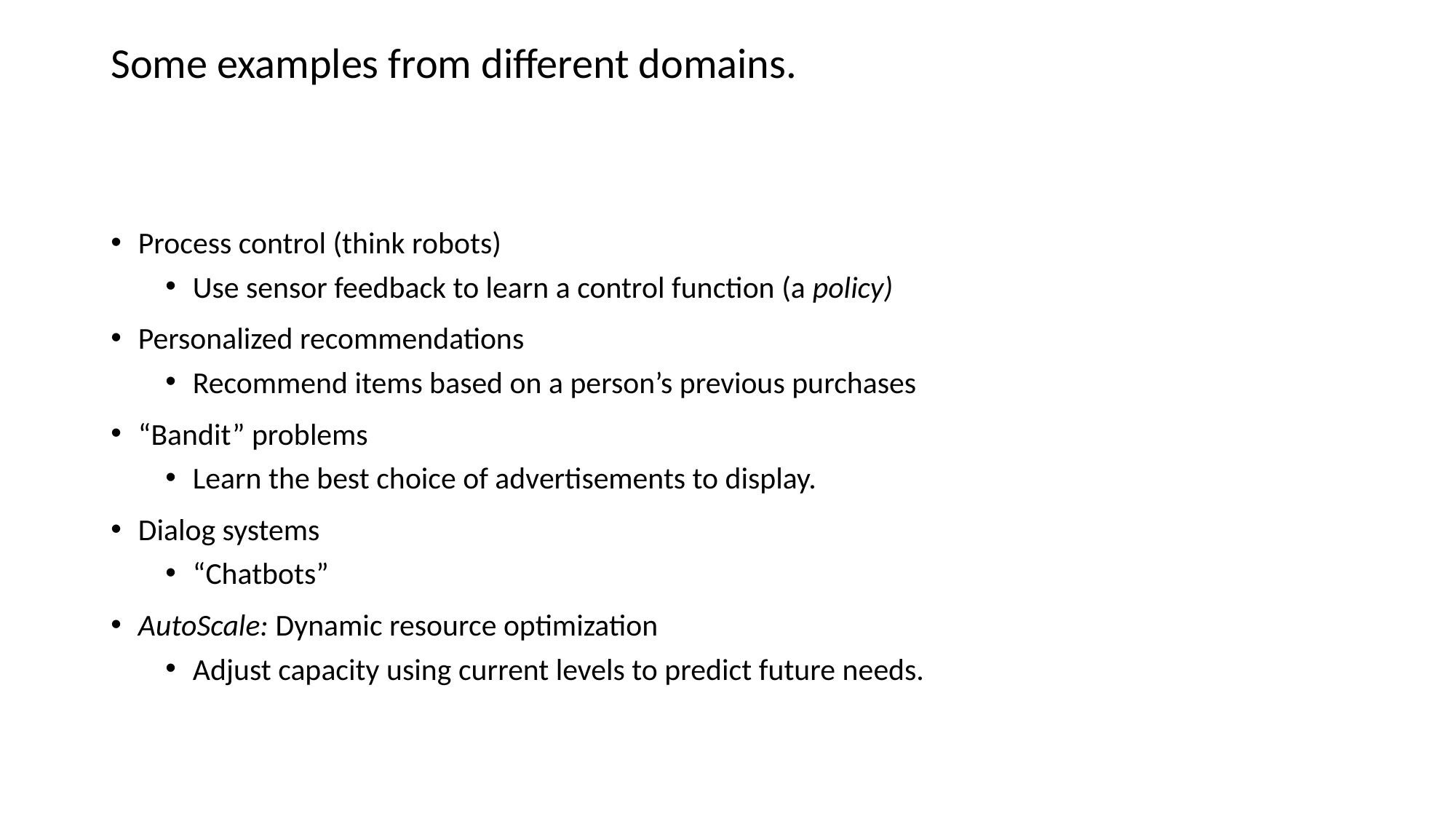

# Some examples from different domains.
Process control (think robots)
Use sensor feedback to learn a control function (a policy)
Personalized recommendations
Recommend items based on a person’s previous purchases
“Bandit” problems
Learn the best choice of advertisements to display.
Dialog systems
“Chatbots”
AutoScale: Dynamic resource optimization
Adjust capacity using current levels to predict future needs.